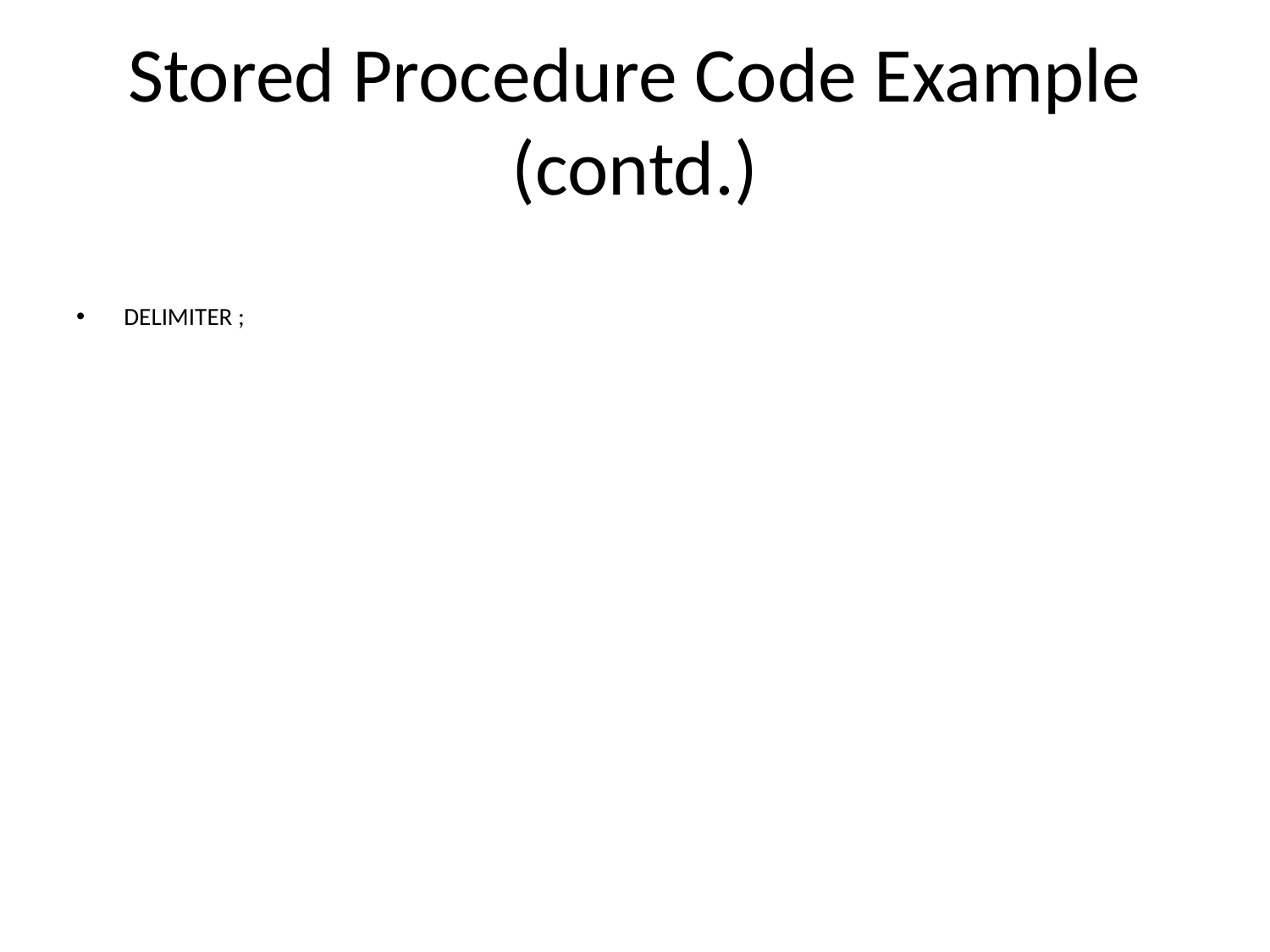

# Stored Procedure Code Example (contd.)

DELIMITER ;